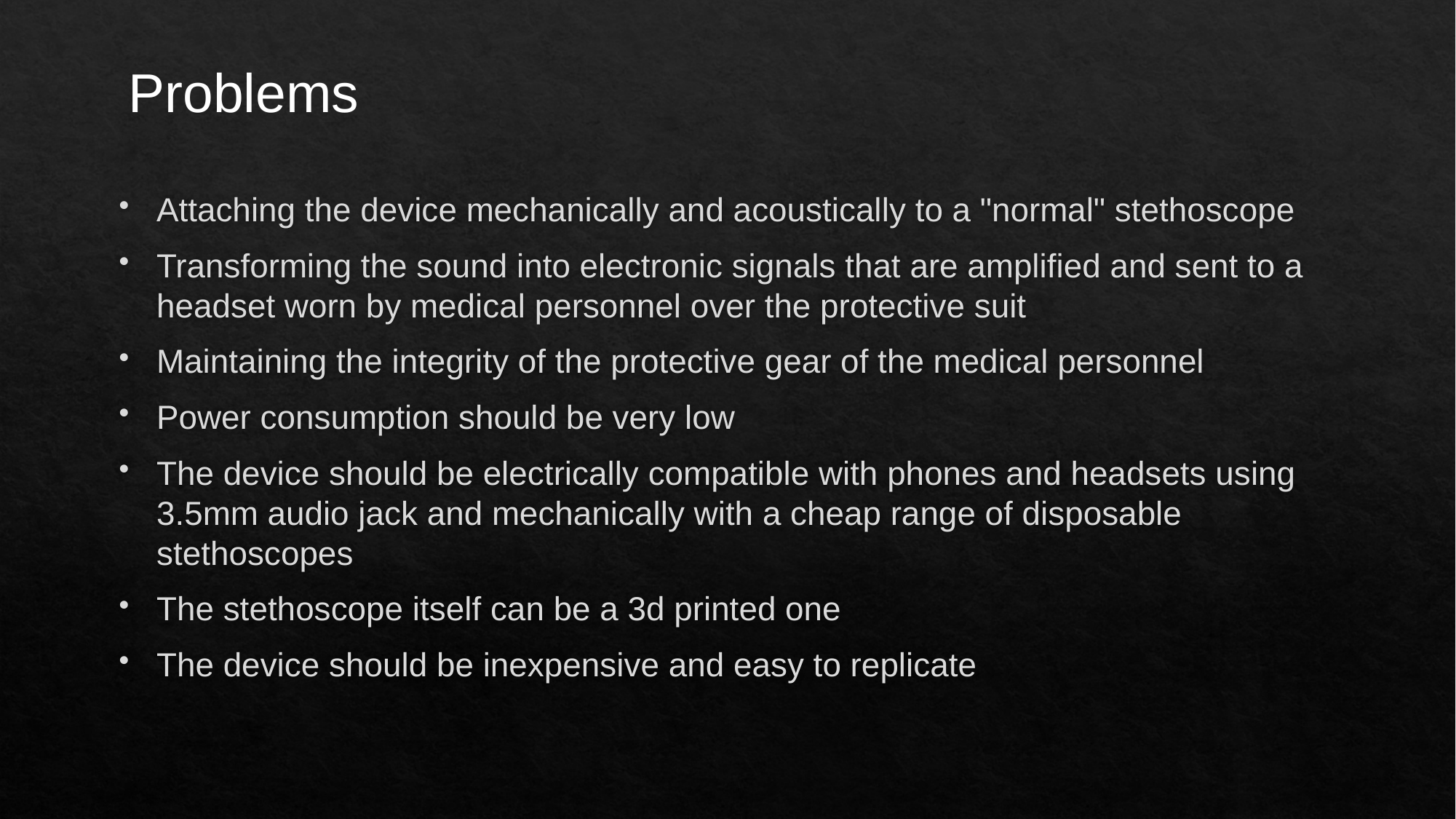

Problems
Attaching the device mechanically and acoustically to a "normal" stethoscope
Transforming the sound into electronic signals that are amplified and sent to a headset worn by medical personnel over the protective suit
Maintaining the integrity of the protective gear of the medical personnel
Power consumption should be very low
The device should be electrically compatible with phones and headsets using 3.5mm audio jack and mechanically with a cheap range of disposable stethoscopes
The stethoscope itself can be a 3d printed one
The device should be inexpensive and easy to replicate